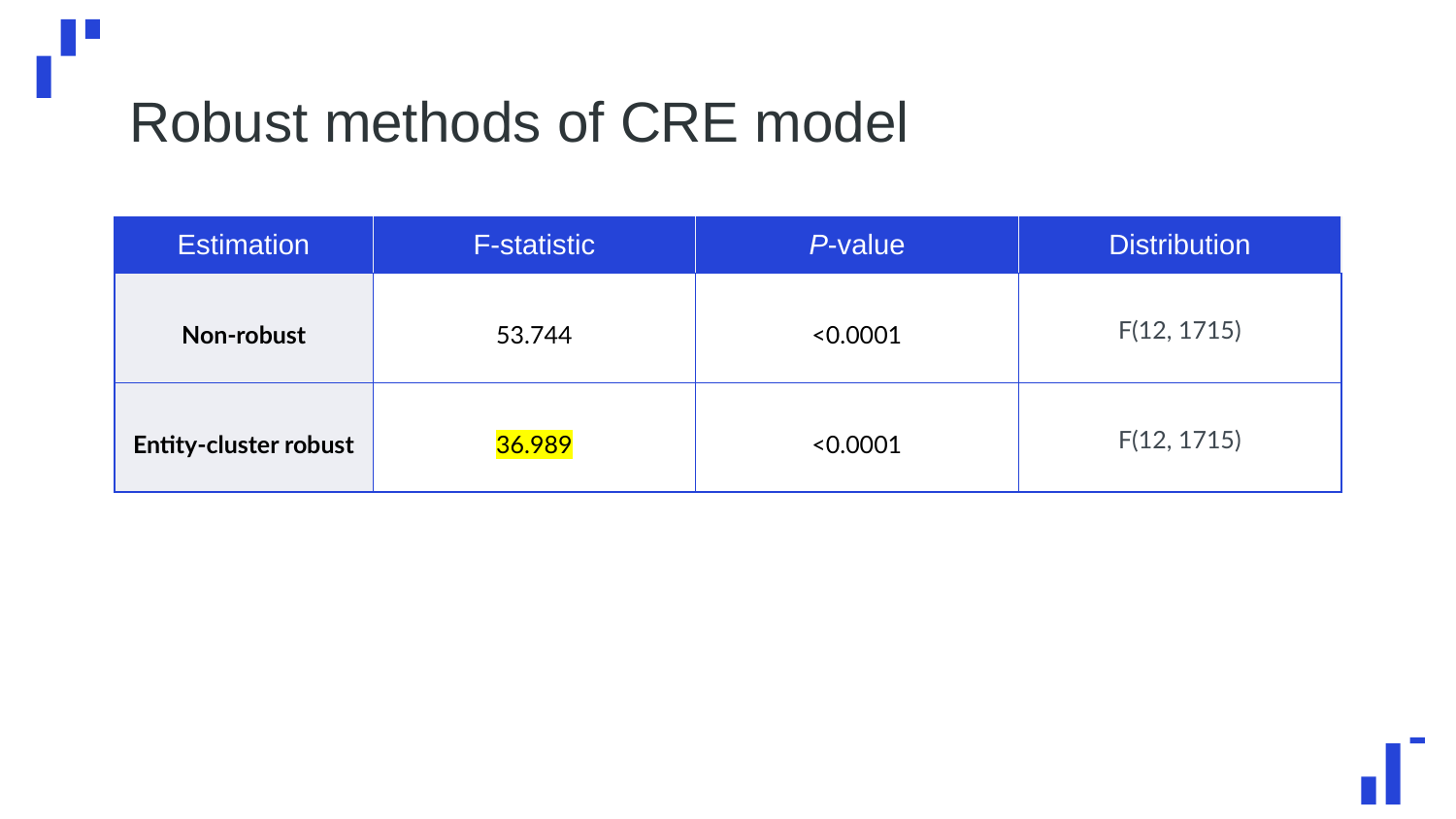

# Robust methods of CRE model
| Estimation | F-statistic | P-value | Distribution |
| --- | --- | --- | --- |
| Non-robust | 53.744 | <0.0001 | F(12, 1715) |
| Entity-cluster robust | 36.989 | <0.0001 | F(12, 1715) |